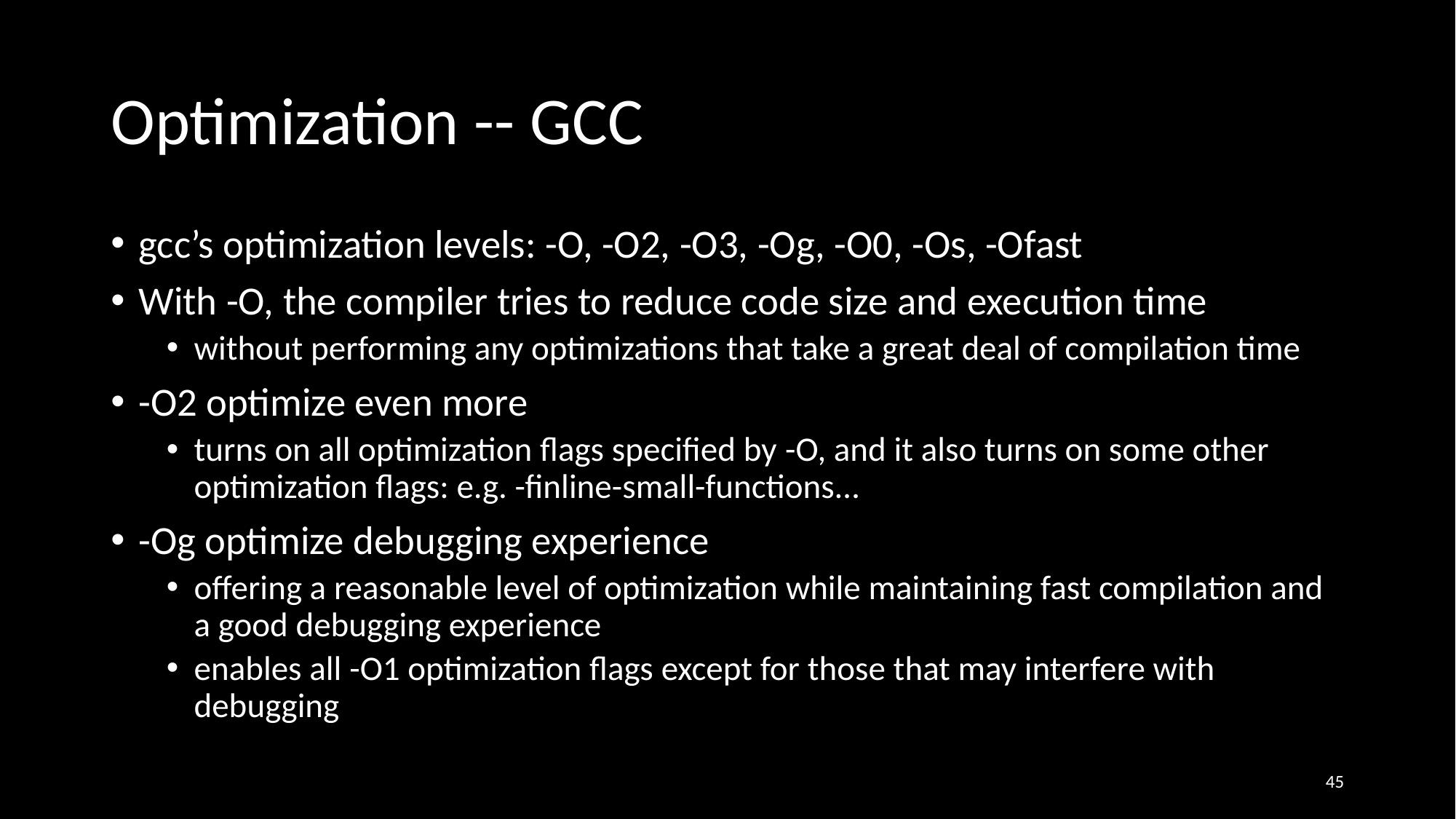

# Optimization -- GCC
gcc’s optimization levels: -O, -O2, -O3, -Og, -O0, -Os, -Ofast
With -O, the compiler tries to reduce code size and execution time
without performing any optimizations that take a great deal of compilation time
-O2 optimize even more
turns on all optimization flags specified by -O, and it also turns on some other optimization flags: e.g. -finline-small-functions…
-Og optimize debugging experience
offering a reasonable level of optimization while maintaining fast compilation and a good debugging experience
enables all -O1 optimization flags except for those that may interfere with debugging

45